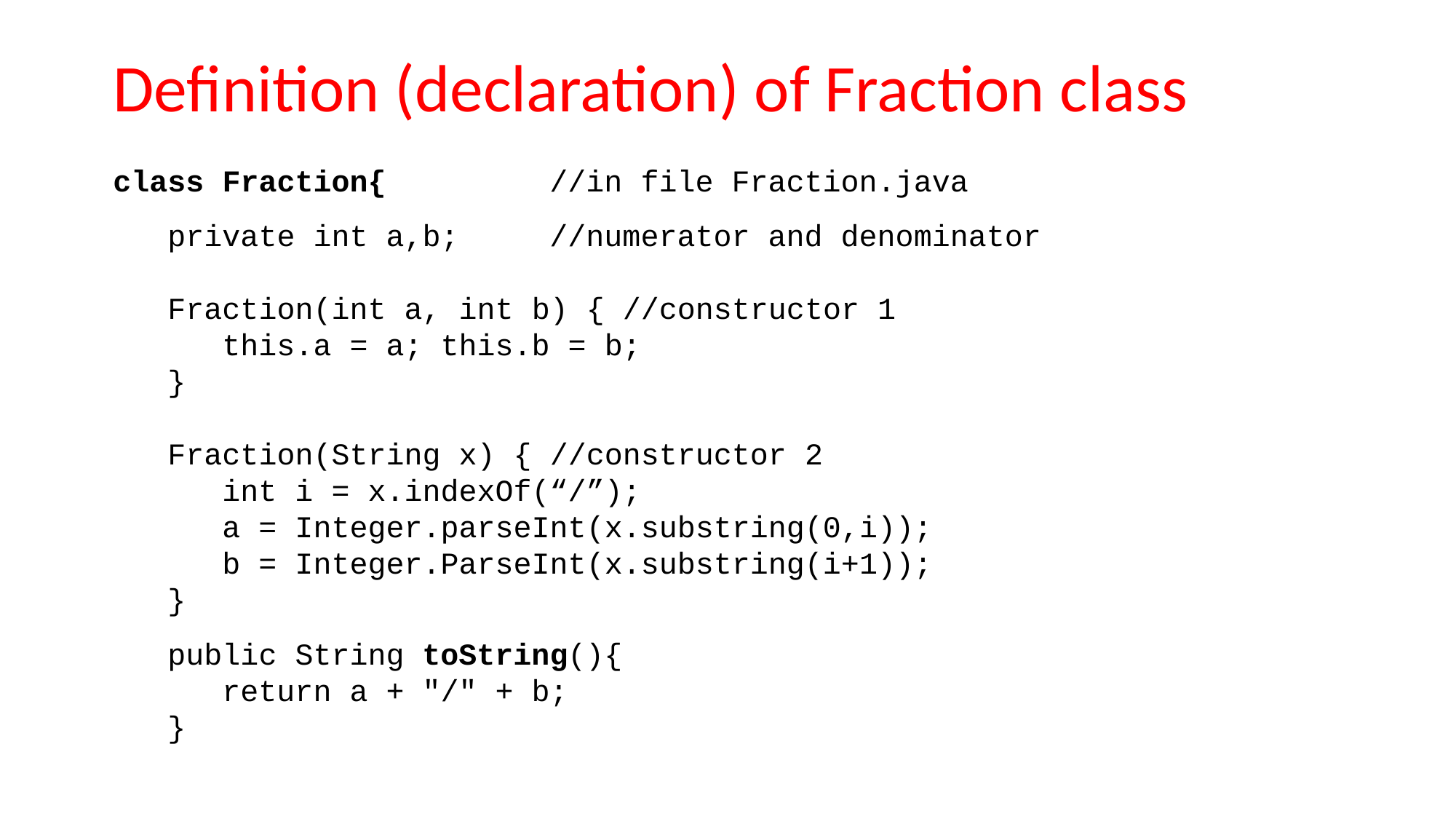

Definition (declaration) of Fraction class

class Fraction{		//in file Fraction.java

   private int a,b; 	//numerator and denominator

   Fraction(int a, int b) { //constructor 1
      this.a = a; this.b = b;
   }

   Fraction(String x) { //constructor 2
      int i = x.indexOf(“/”);
      a = Integer.parseInt(x.substring(0,i));
      b = Integer.ParseInt(x.substring(i+1));
   }

   public String toString(){
      return a + "/" + b;
   }